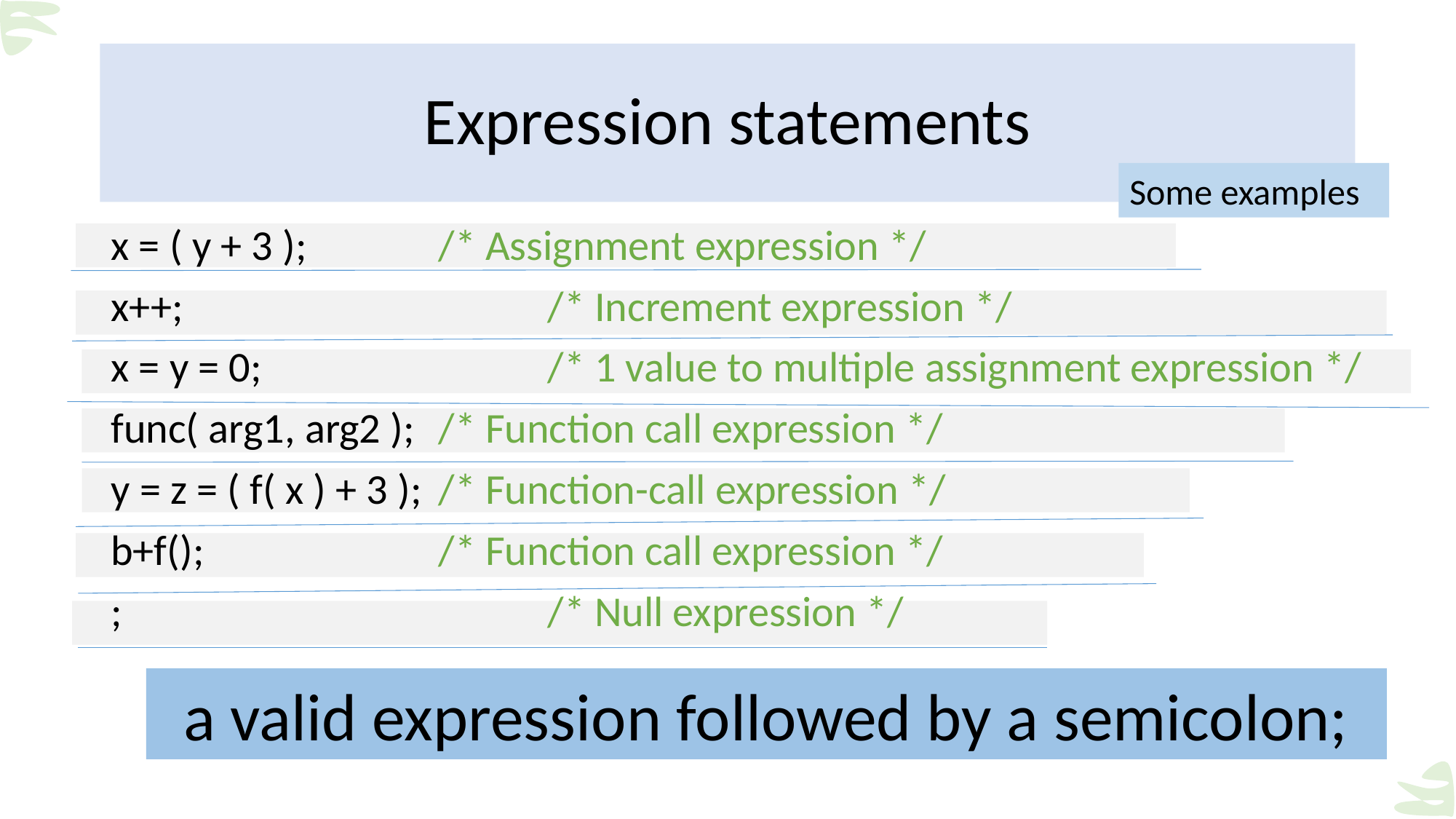

# Expression statements
Some examples
x = ( y + 3 );		/* Assignment expression */
x++;				/* Increment expression */
x = y = 0;			/* 1 value to multiple assignment expression */
func( arg1, arg2 );	/* Function call expression */
y = z = ( f( x ) + 3 );	/* Function-call expression */
b+f();			/* Function call expression */
;				/* Null expression */

a valid expression followed by a semicolon;